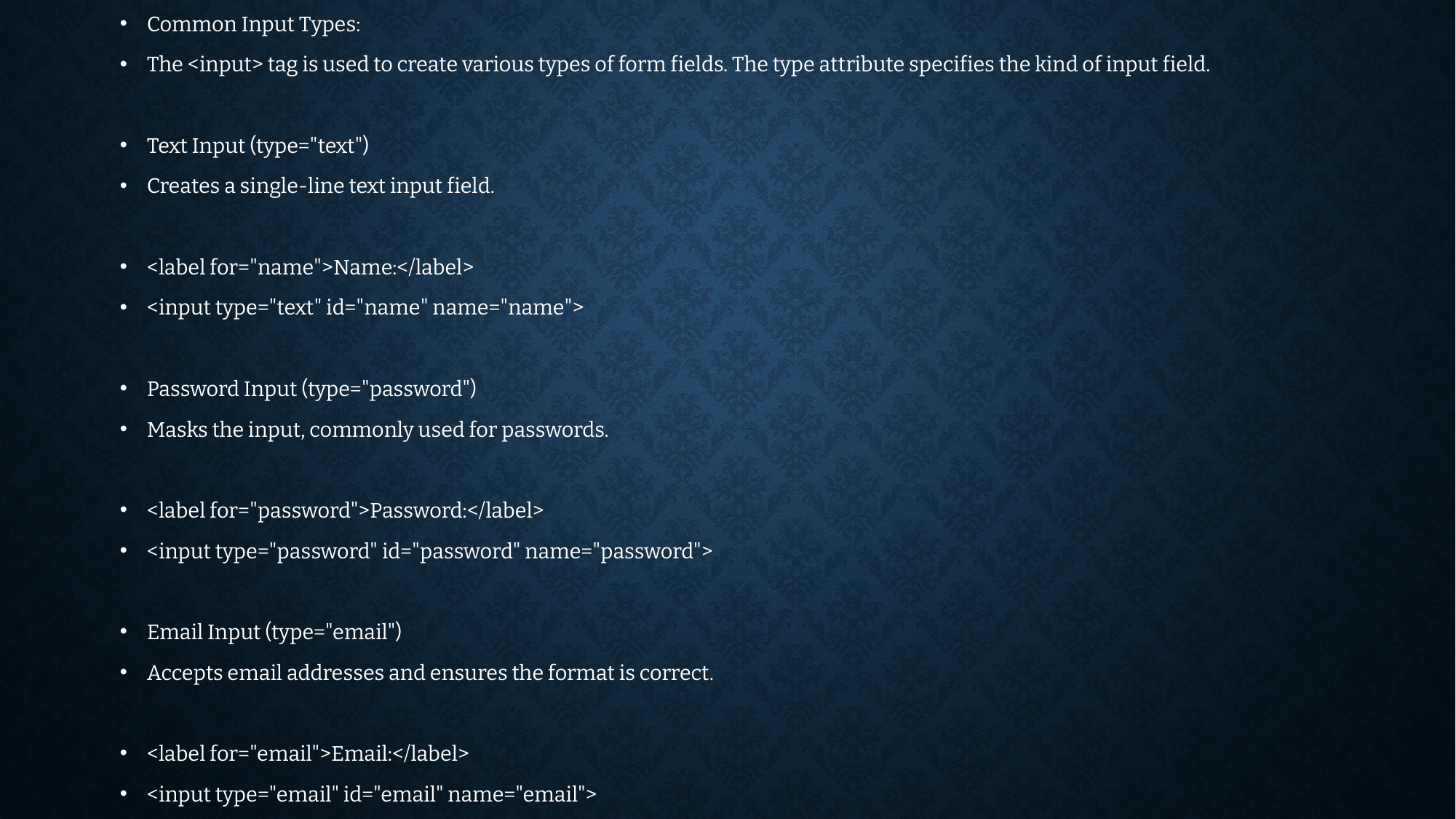

Common Input Types:
The <input> tag is used to create various types of form fields. The type attribute specifies the kind of input field.

Text Input (type="text")
Creates a single-line text input field.

<label for="name">Name:</label>
<input type="text" id="name" name="name">

Password Input (type="password")
Masks the input, commonly used for passwords.

<label for="password">Password:</label>
<input type="password" id="password" name="password">

Email Input (type="email")
Accepts email addresses and ensures the format is correct.

<label for="email">Email:</label>
<input type="email" id="email" name="email">